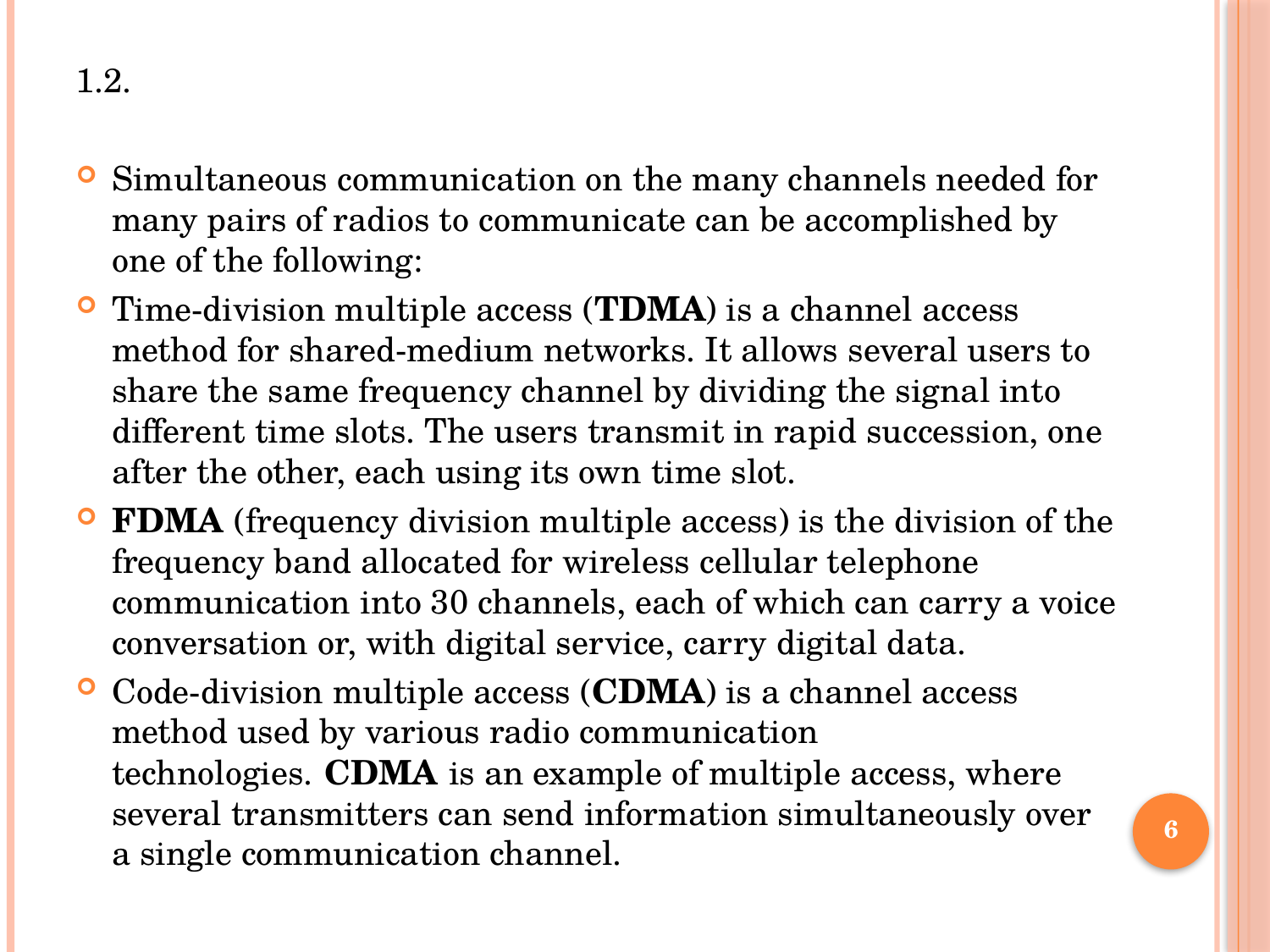

1.2.

Simultaneous communication on the many channels needed for many pairs of radios to communicate can be accomplished by one of the following:
Time-division multiple access (TDMA) is a channel access method for shared-medium networks. It allows several users to share the same frequency channel by dividing the signal into different time slots. The users transmit in rapid succession, one after the other, each using its own time slot.
FDMA (frequency division multiple access) is the division of the frequency band allocated for wireless cellular telephone communication into 30 channels, each of which can carry a voice conversation or, with digital service, carry digital data.
Code-division multiple access (CDMA) is a channel access method used by various radio communication technologies. CDMA is an example of multiple access, where several transmitters can send information simultaneously over a single communication channel.

6